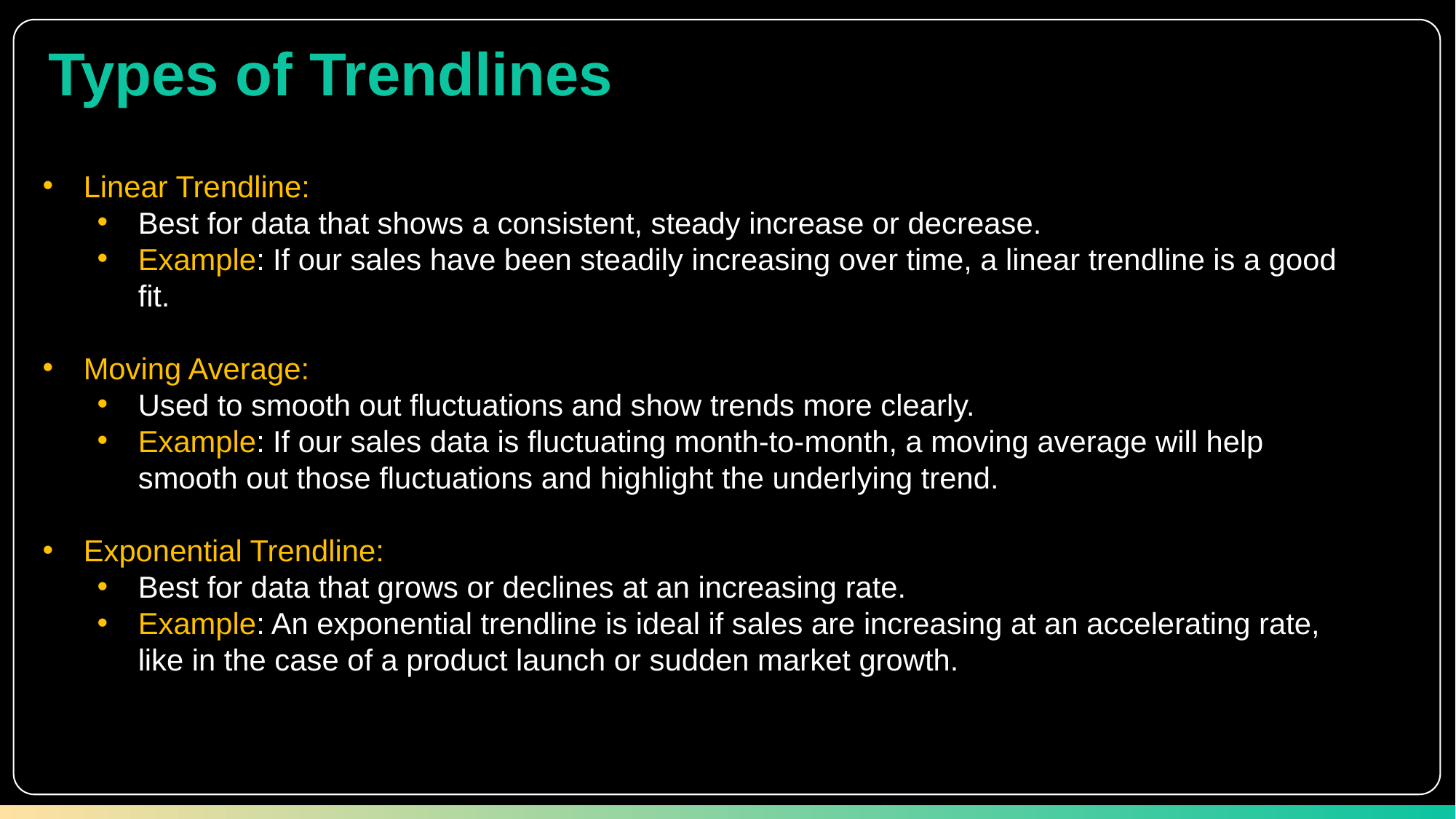

Types of Trendlines
Linear Trendline:
Best for data that shows a consistent, steady increase or decrease.
Example: If our sales have been steadily increasing over time, a linear trendline is a good fit.

Moving Average:
Used to smooth out fluctuations and show trends more clearly.
Example: If our sales data is fluctuating month-to-month, a moving average will help smooth out those fluctuations and highlight the underlying trend.

Exponential Trendline:
Best for data that grows or declines at an increasing rate.
Example: An exponential trendline is ideal if sales are increasing at an accelerating rate, like in the case of a product launch or sudden market growth.